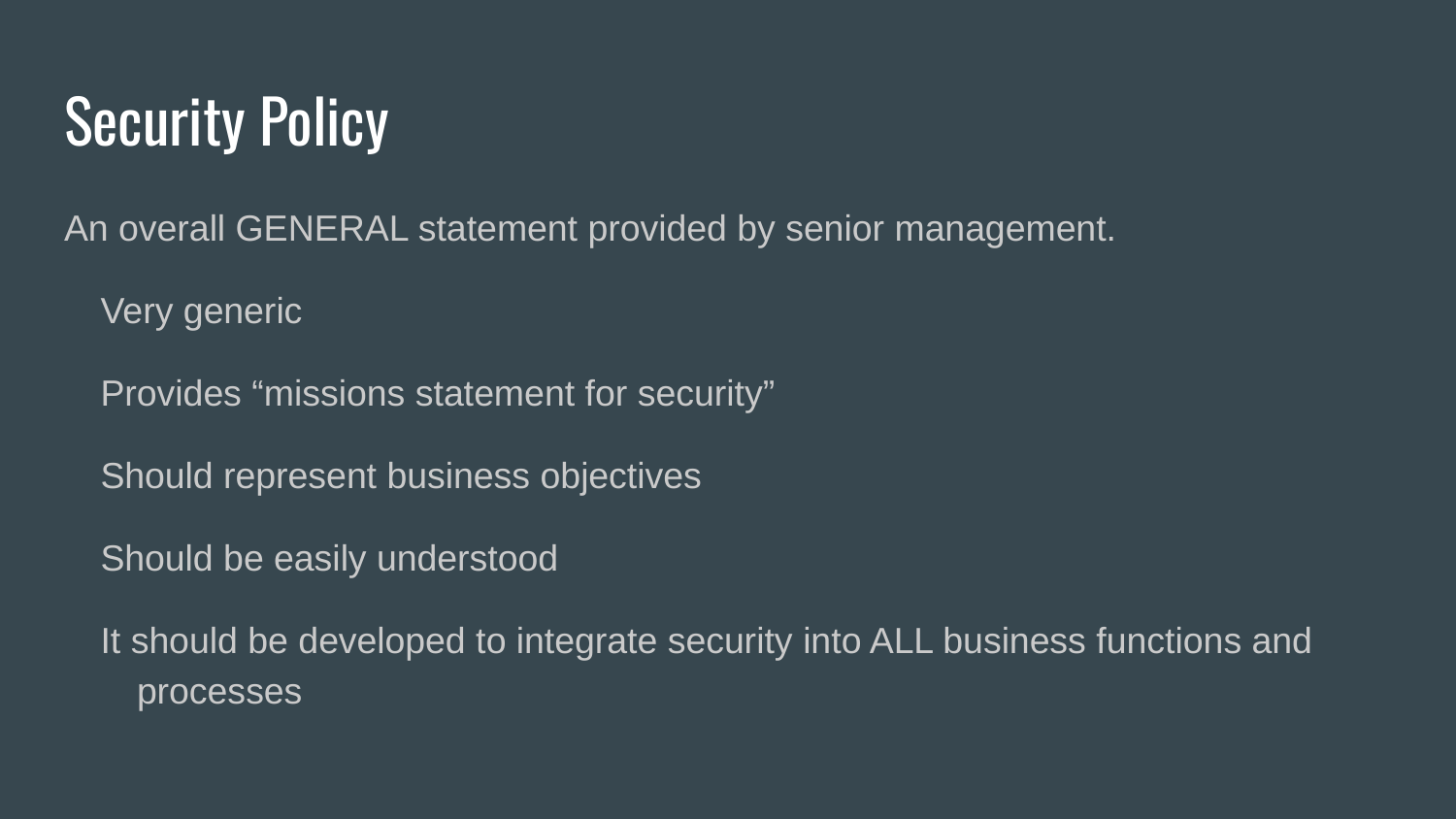

# Security Policy​
An overall GENERAL statement provided by senior management. ​
Very generic​
Provides “missions statement for security”​
Should represent business objectives​
Should be easily understood​
It should be developed to integrate security into ALL business functions and processes​